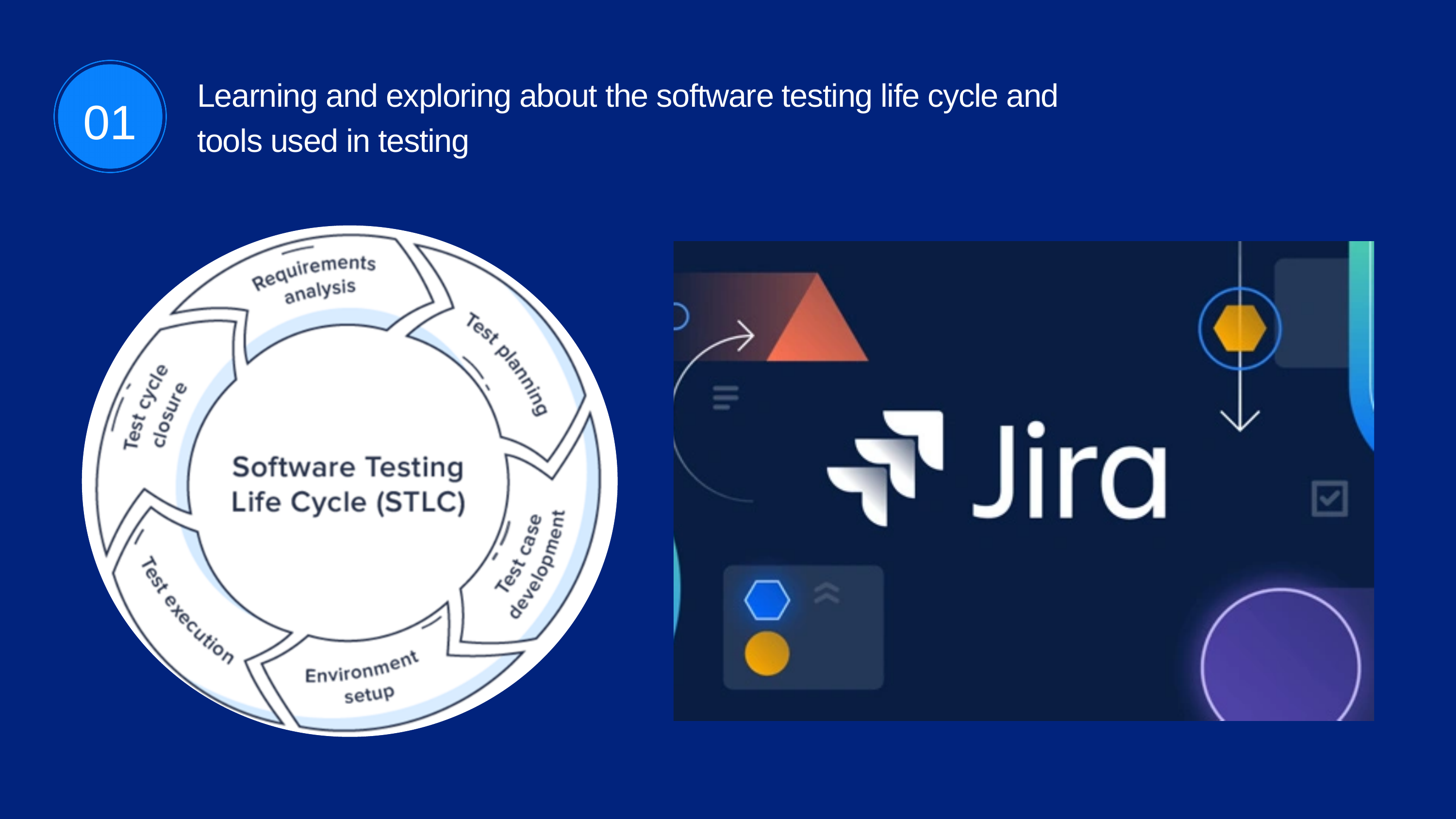

Learning and exploring about the software testing life cycle and tools used in testing
01